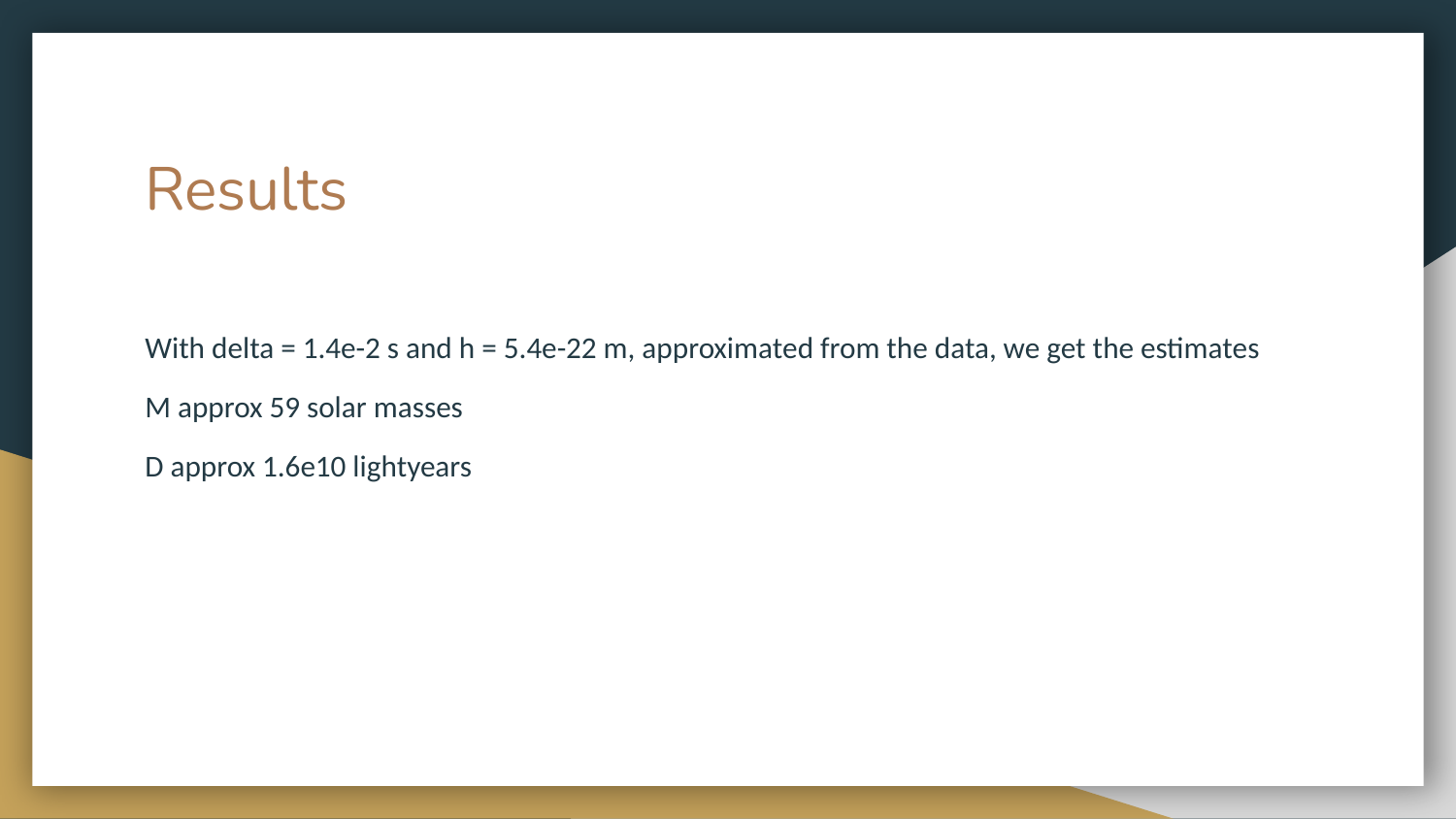

# Results
With delta = 1.4e-2 s and h = 5.4e-22 m, approximated from the data, we get the estimates
M approx 59 solar masses
D approx 1.6e10 lightyears